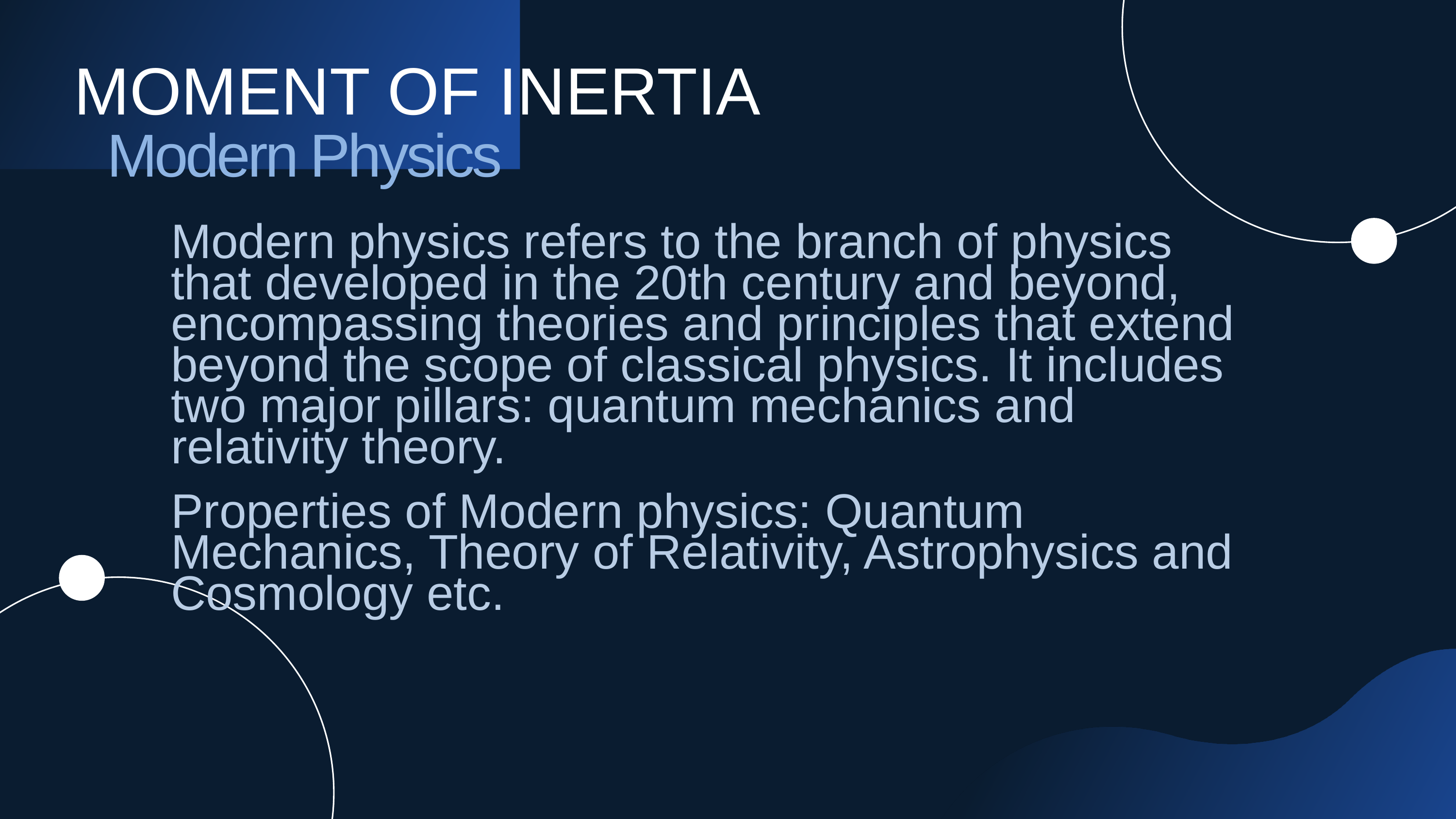

MOMENT OF INERTIA
Modern Physics

Modern physics refers to the branch of physics that developed in the 20th century and beyond, encompassing theories and principles that extend beyond the scope of classical physics. It includes two major pillars: quantum mechanics and relativity theory.

Properties of Modern physics: Quantum Mechanics, Theory of Relativity, Astrophysics and Cosmology etc.